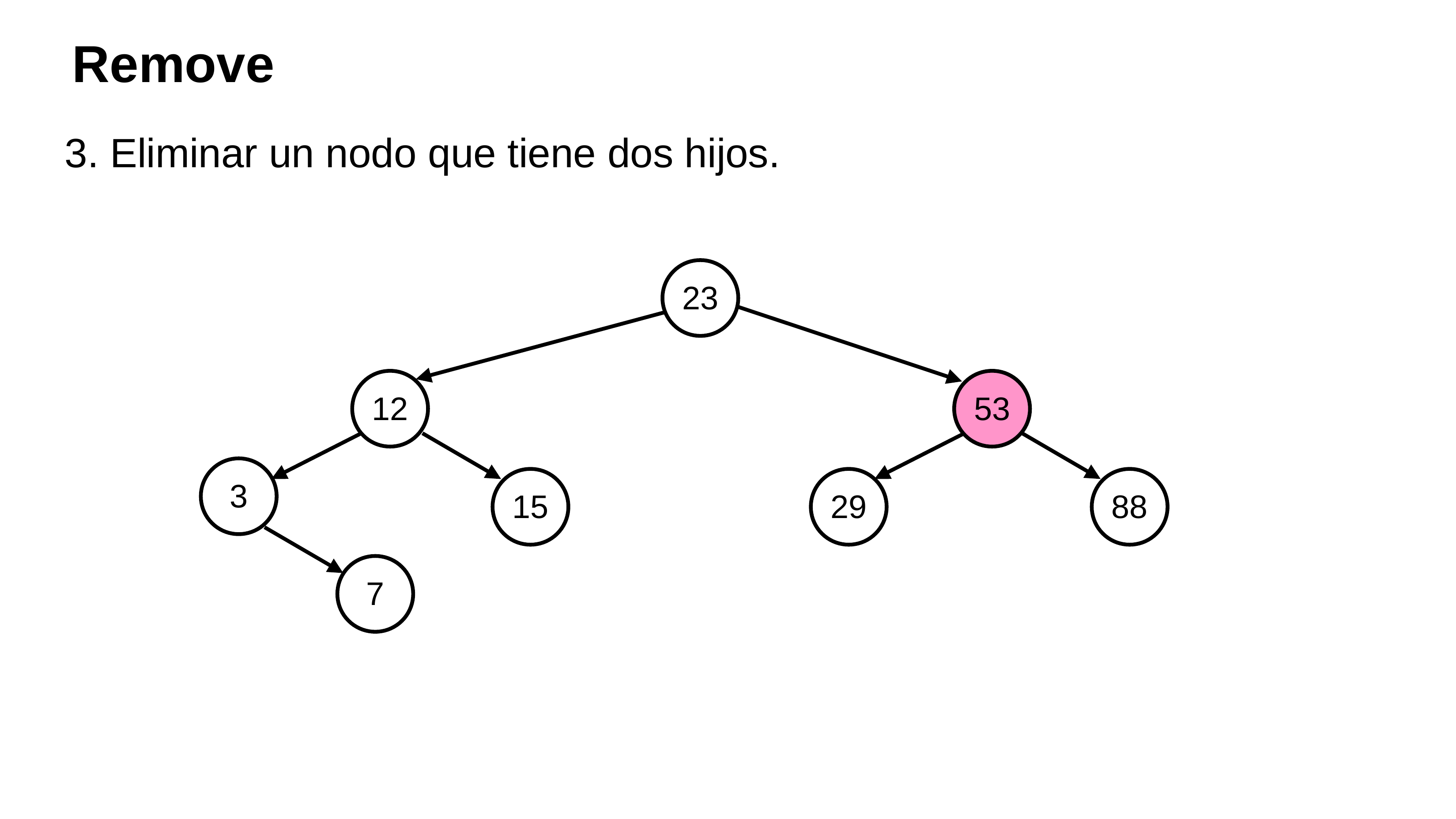

# Remove
3. Eliminar un nodo que tiene dos hijos.

23

12
53

3
15
29
88
7